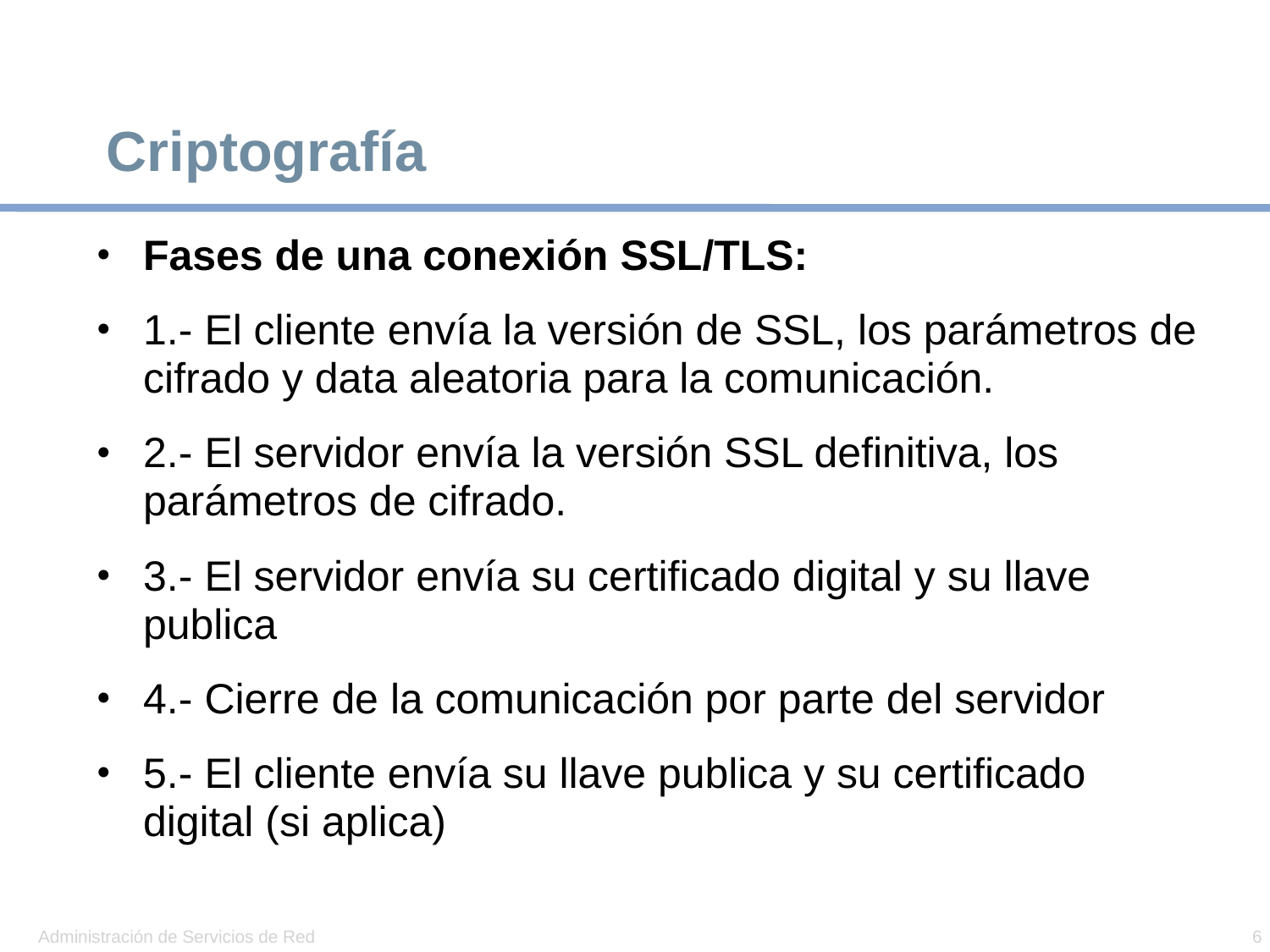

# Criptografía
Fases de una conexión SSL/TLS:
1.- El cliente envía la versión de SSL, los parámetros de cifrado y data aleatoria para la comunicación.
2.- El servidor envía la versión SSL definitiva, los parámetros de cifrado.
3.- El servidor envía su certificado digital y su llave publica
4.- Cierre de la comunicación por parte del servidor
5.- El cliente envía su llave publica y su certificado digital (si aplica)